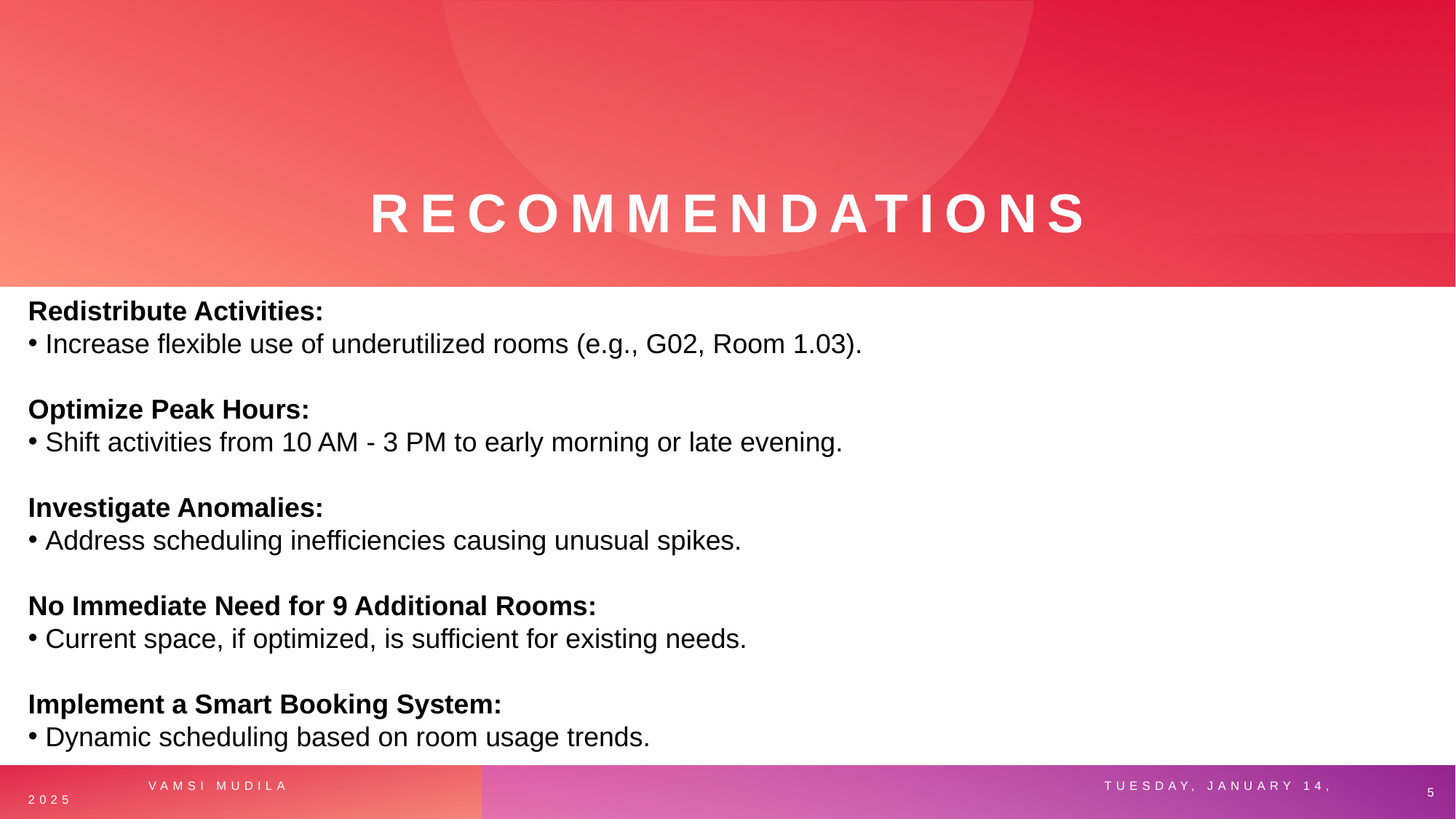

# Recommendations
Redistribute Activities:
 Increase flexible use of underutilized rooms (e.g., G02, Room 1.03).

Optimize Peak Hours:
 Shift activities from 10 AM - 3 PM to early morning or late evening.

Investigate Anomalies:
 Address scheduling inefficiencies causing unusual spikes.

No Immediate Need for 9 Additional Rooms:
 Current space, if optimized, is sufficient for existing needs.

Implement a Smart Booking System:
 Dynamic scheduling based on room usage trends.

               VAMSI MUDILA                                                                                                      TUESDAY, JANUARY 14, 2025
5